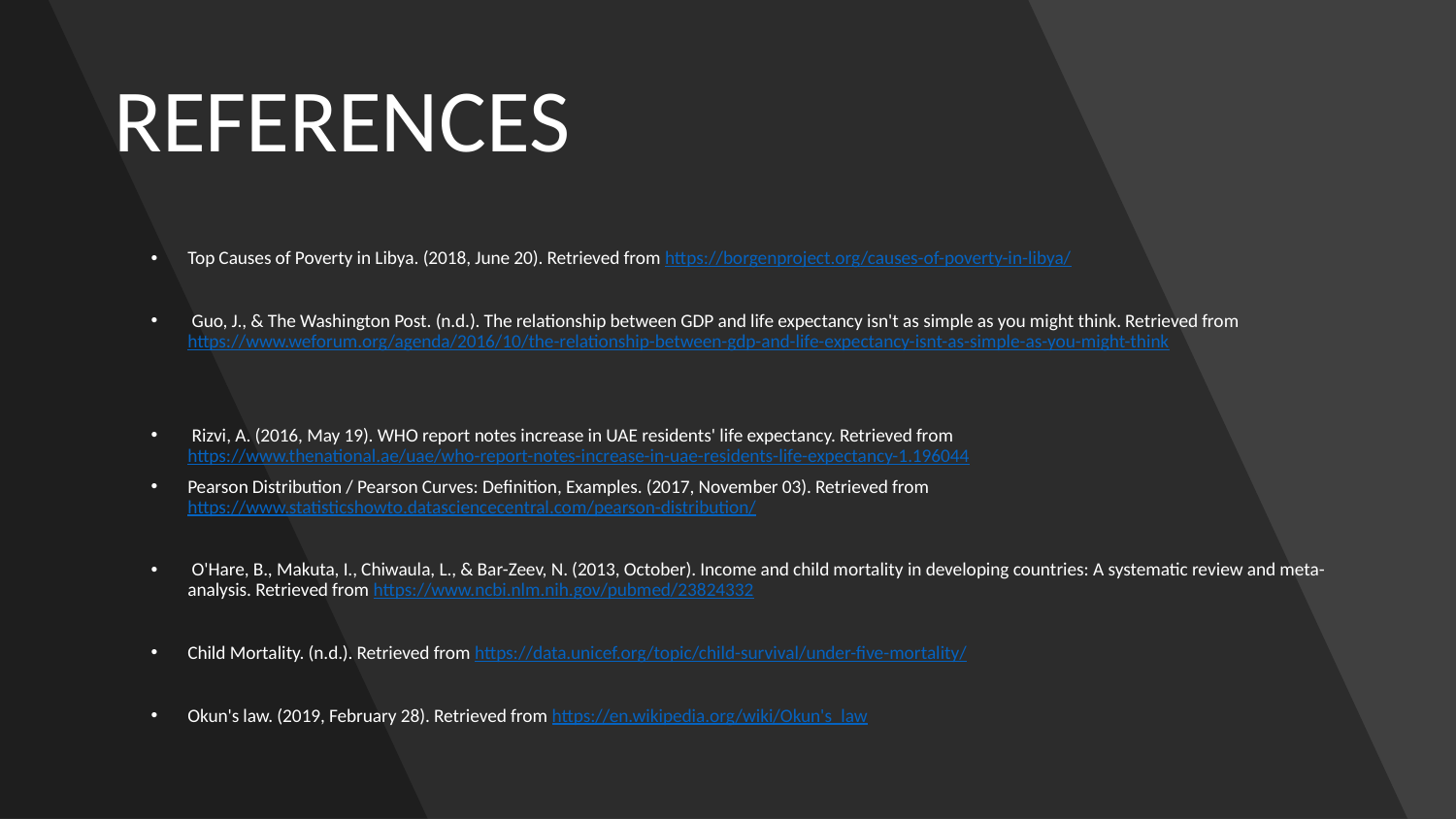

# REFERENCES
Top Causes of Poverty in Libya. (2018, June 20). Retrieved from https://borgenproject.org/causes-of-poverty-in-libya/

 Guo, J., & The Washington Post. (n.d.). The relationship between GDP and life expectancy isn't as simple as you might think. Retrieved from https://www.weforum.org/agenda/2016/10/the-relationship-between-gdp-and-life-expectancy-isnt-as-simple-as-you-might-think

 Rizvi, A. (2016, May 19). WHO report notes increase in UAE residents' life expectancy. Retrieved from https://www.thenational.ae/uae/who-report-notes-increase-in-uae-residents-life-expectancy-1.196044
Pearson Distribution / Pearson Curves: Definition, Examples. (2017, November 03). Retrieved from https://www.statisticshowto.datasciencecentral.com/pearson-distribution/

 O'Hare, B., Makuta, I., Chiwaula, L., & Bar-Zeev, N. (2013, October). Income and child mortality in developing countries: A systematic review and meta-analysis. Retrieved from https://www.ncbi.nlm.nih.gov/pubmed/23824332

Child Mortality. (n.d.). Retrieved from https://data.unicef.org/topic/child-survival/under-five-mortality/

Okun's law. (2019, February 28). Retrieved from https://en.wikipedia.org/wiki/Okun's_law